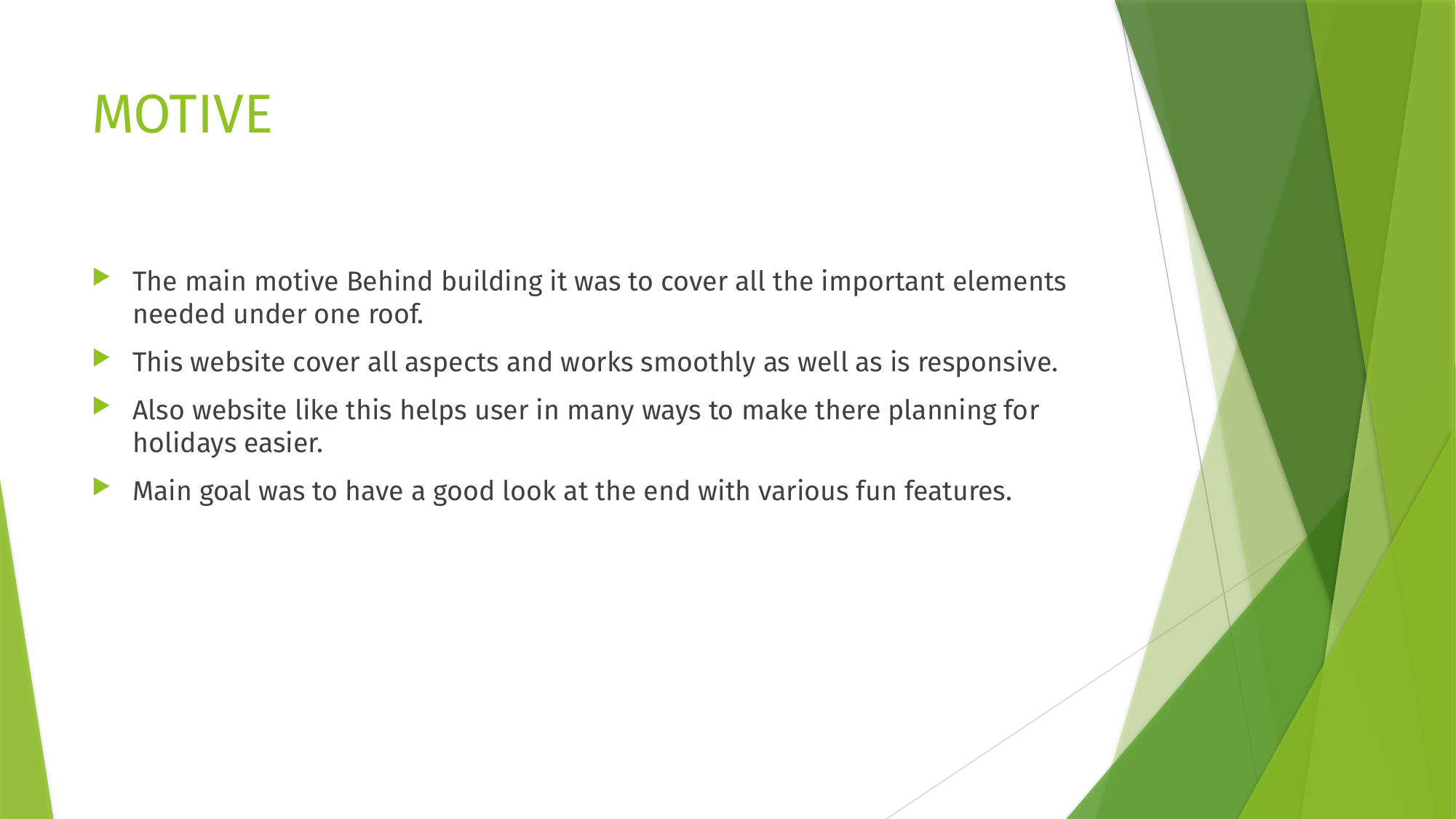

# MOTIVE
The main motive Behind building it was to cover all the important elements needed under one roof.
This website cover all aspects and works smoothly as well as is responsive.
Also website like this helps user in many ways to make there planning for holidays easier.
Main goal was to have a good look at the end with various fun features.